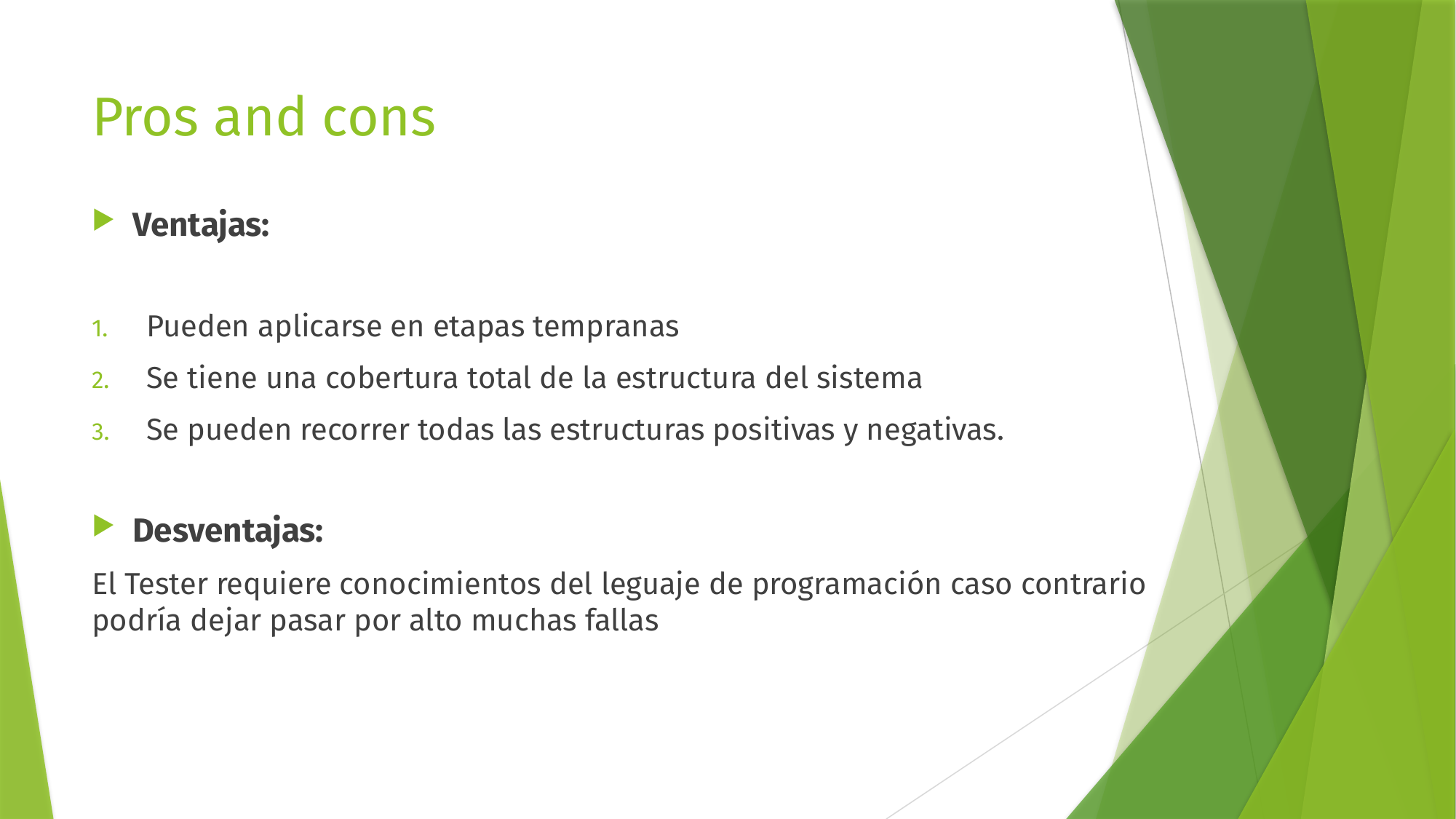

# Pros and cons
Ventajas:

Pueden aplicarse en etapas tempranas
Se tiene una cobertura total de la estructura del sistema
Se pueden recorrer todas las estructuras positivas y negativas.

Desventajas:
El Tester requiere conocimientos del leguaje de programación caso contrario podría dejar pasar por alto muchas fallas